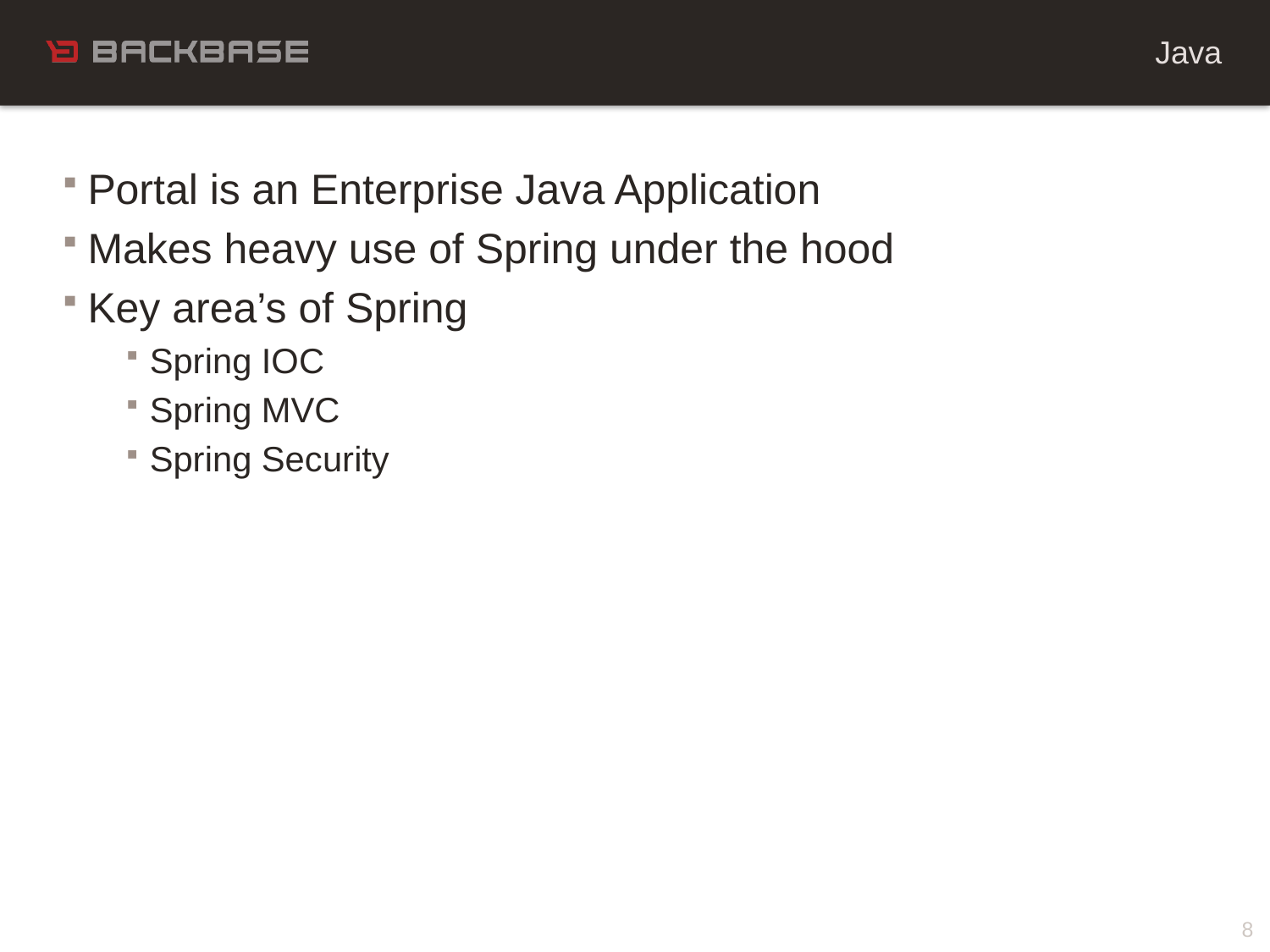

Java
Portal is an Enterprise Java Application
Makes heavy use of Spring under the hood
Key area’s of Spring
Spring IOC
Spring MVC
Spring Security

8